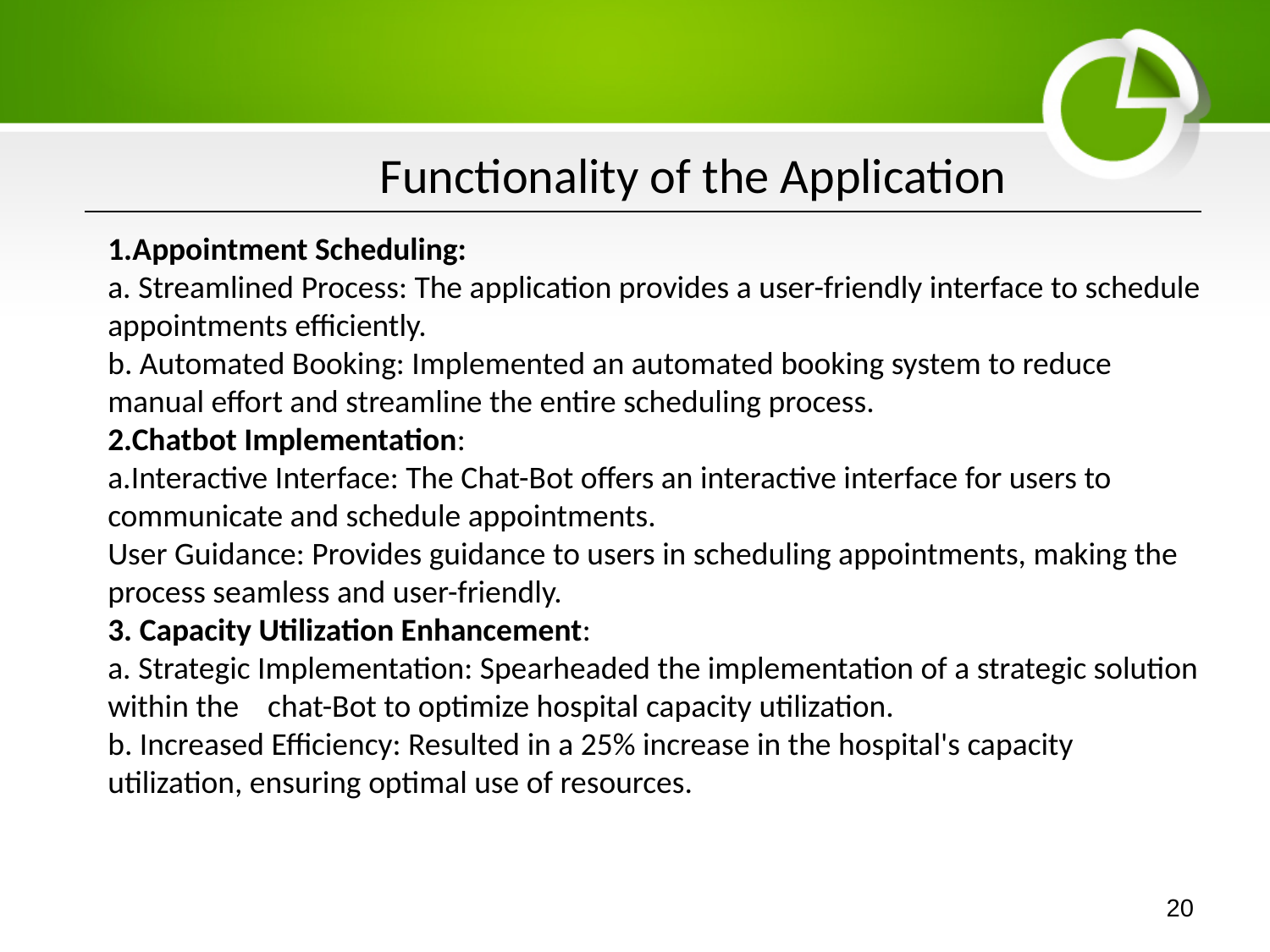

Functionality of the Application
1.Appointment Scheduling:
a. Streamlined Process: The application provides a user-friendly interface to schedule appointments efficiently.
b. Automated Booking: Implemented an automated booking system to reduce manual effort and streamline the entire scheduling process.
2.Chatbot Implementation:
a.Interactive Interface: The Chat-Bot offers an interactive interface for users to communicate and schedule appointments.
User Guidance: Provides guidance to users in scheduling appointments, making the process seamless and user-friendly.
3. Capacity Utilization Enhancement:
a. Strategic Implementation: Spearheaded the implementation of a strategic solution within the    chat-Bot to optimize hospital capacity utilization.
b. Increased Efficiency: Resulted in a 25% increase in the hospital's capacity utilization, ensuring optimal use of resources.

20